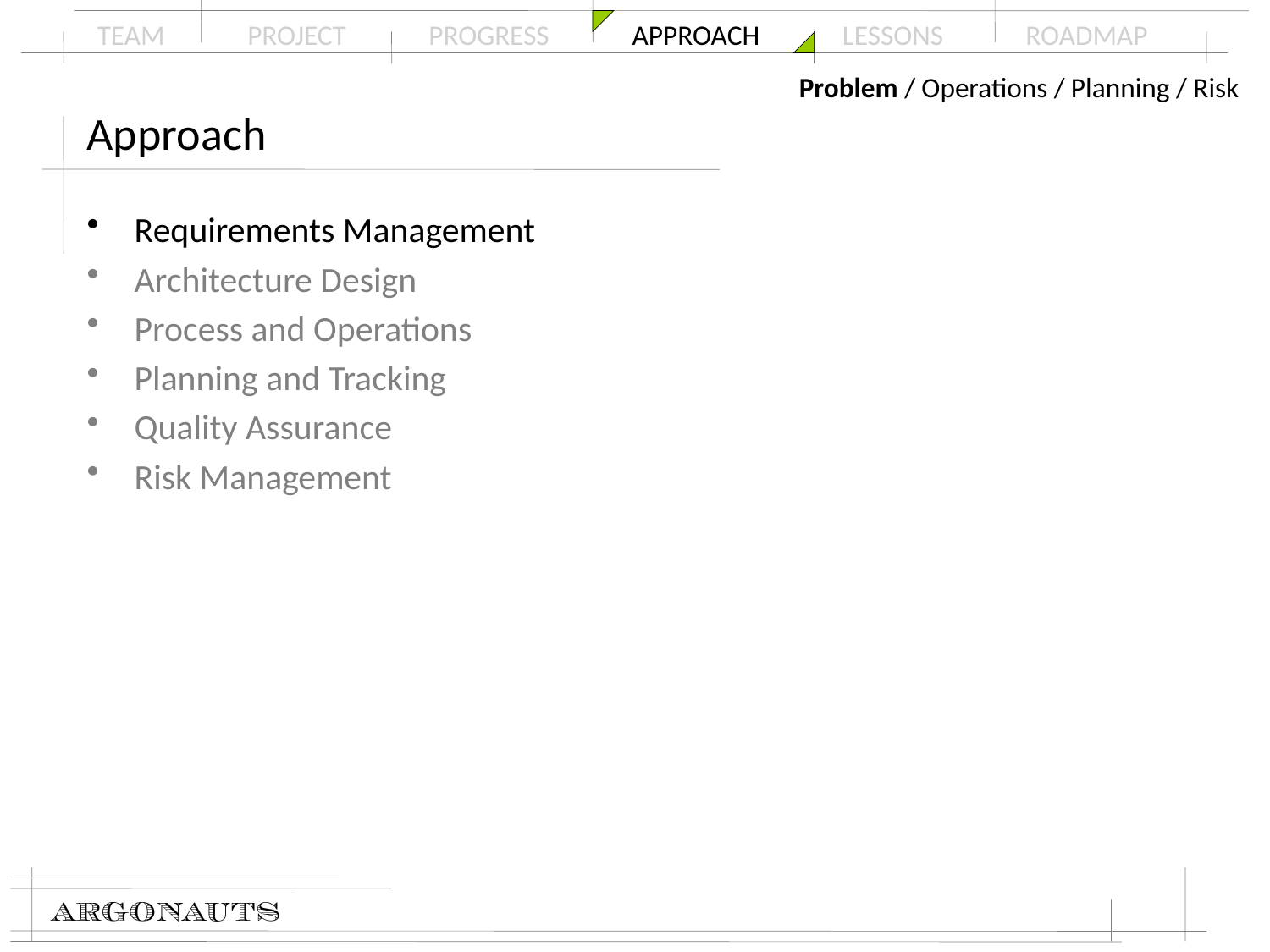

Problem / Operations / Planning / Risk
# Approach
Requirements Management
Architecture Design
Process and Operations
Planning and Tracking
Quality Assurance
Risk Management